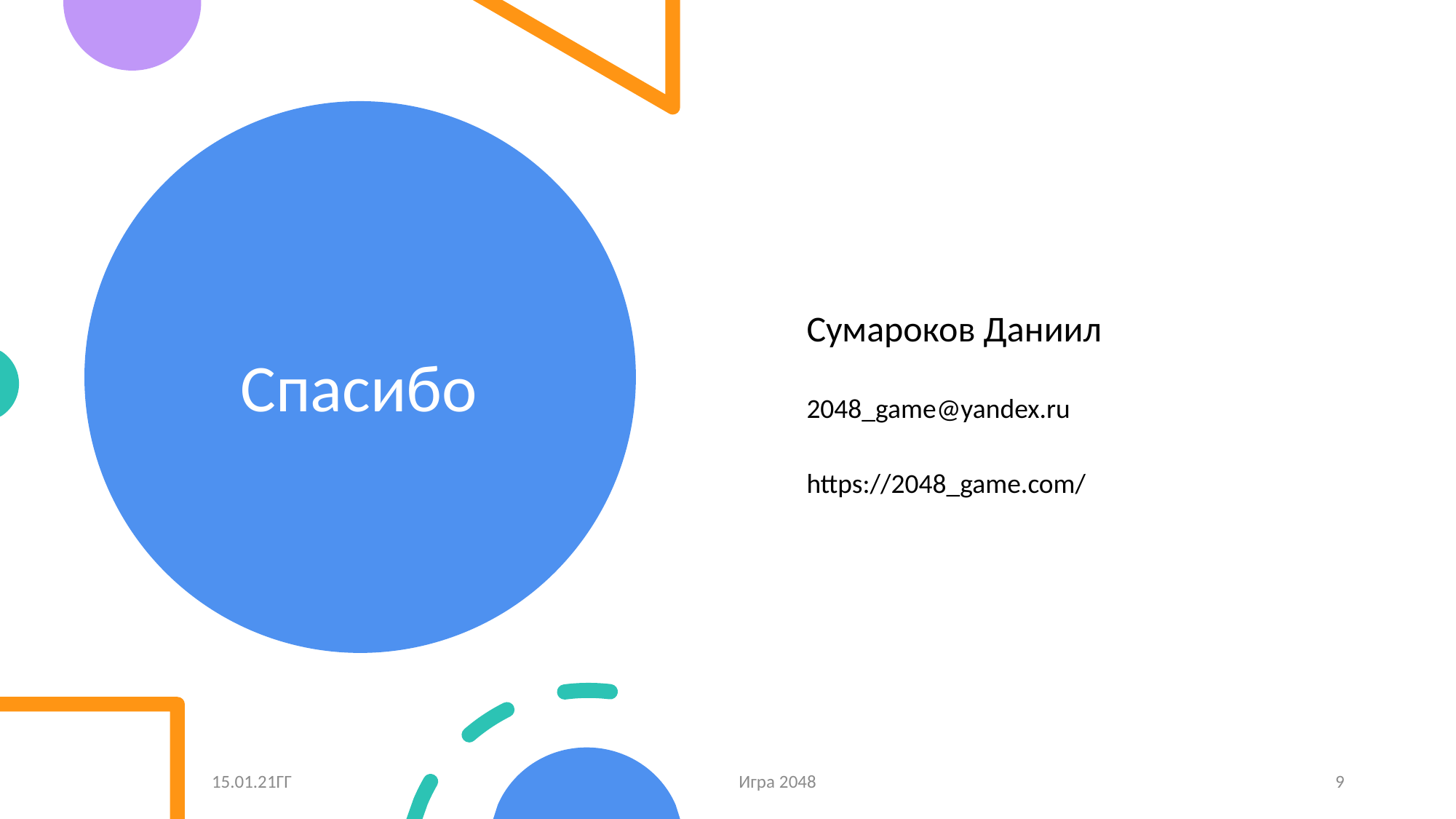

# Спасибо
Сумароков Даниил
2048_game@yandex.ru
https://2048_game.com/

15.01.21ГГ
Игра 2048
9